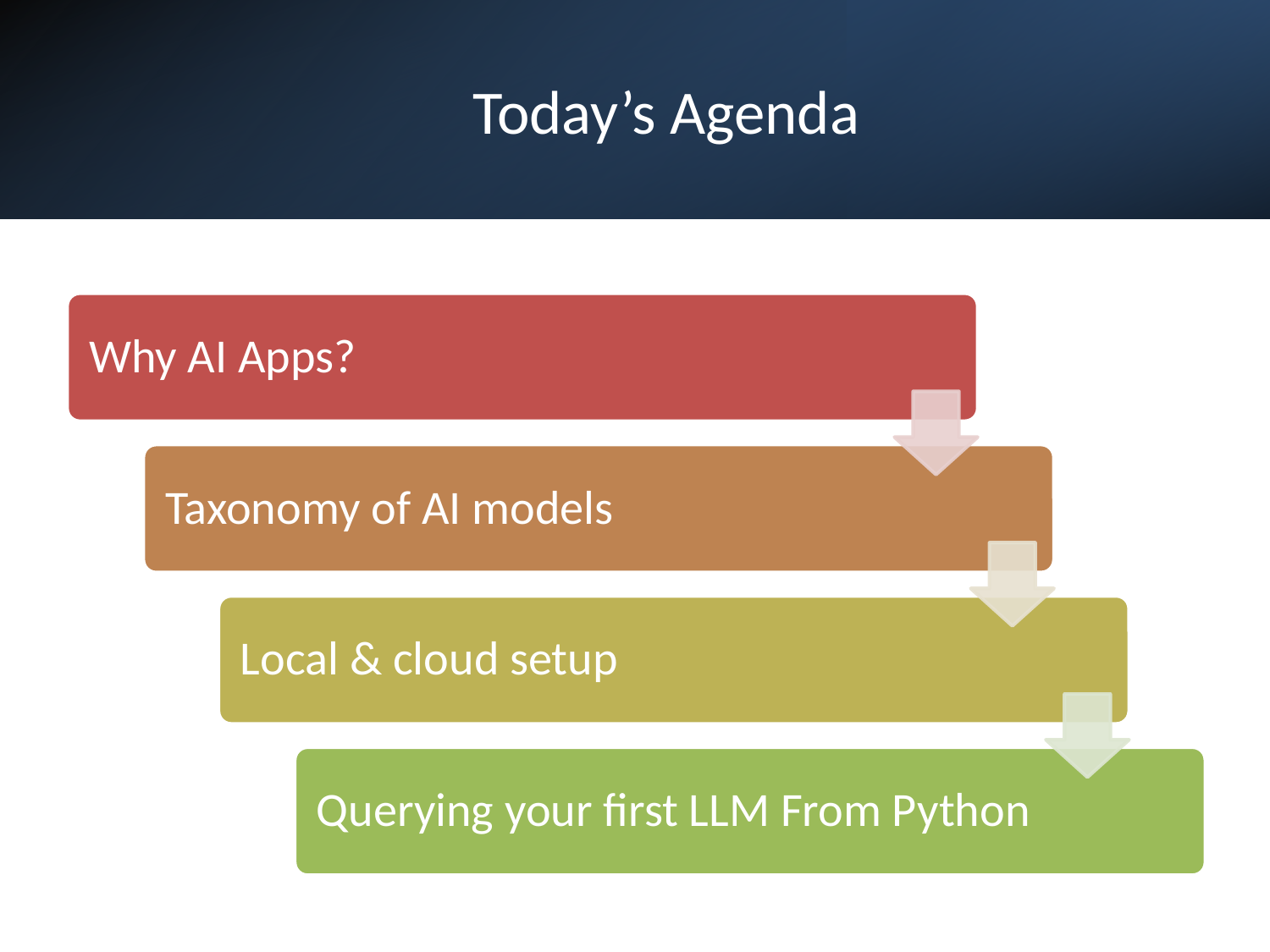

# Today’s Agenda
Why AI Apps?
Taxonomy of AI models
Local & cloud setup
Querying your first LLM From Python